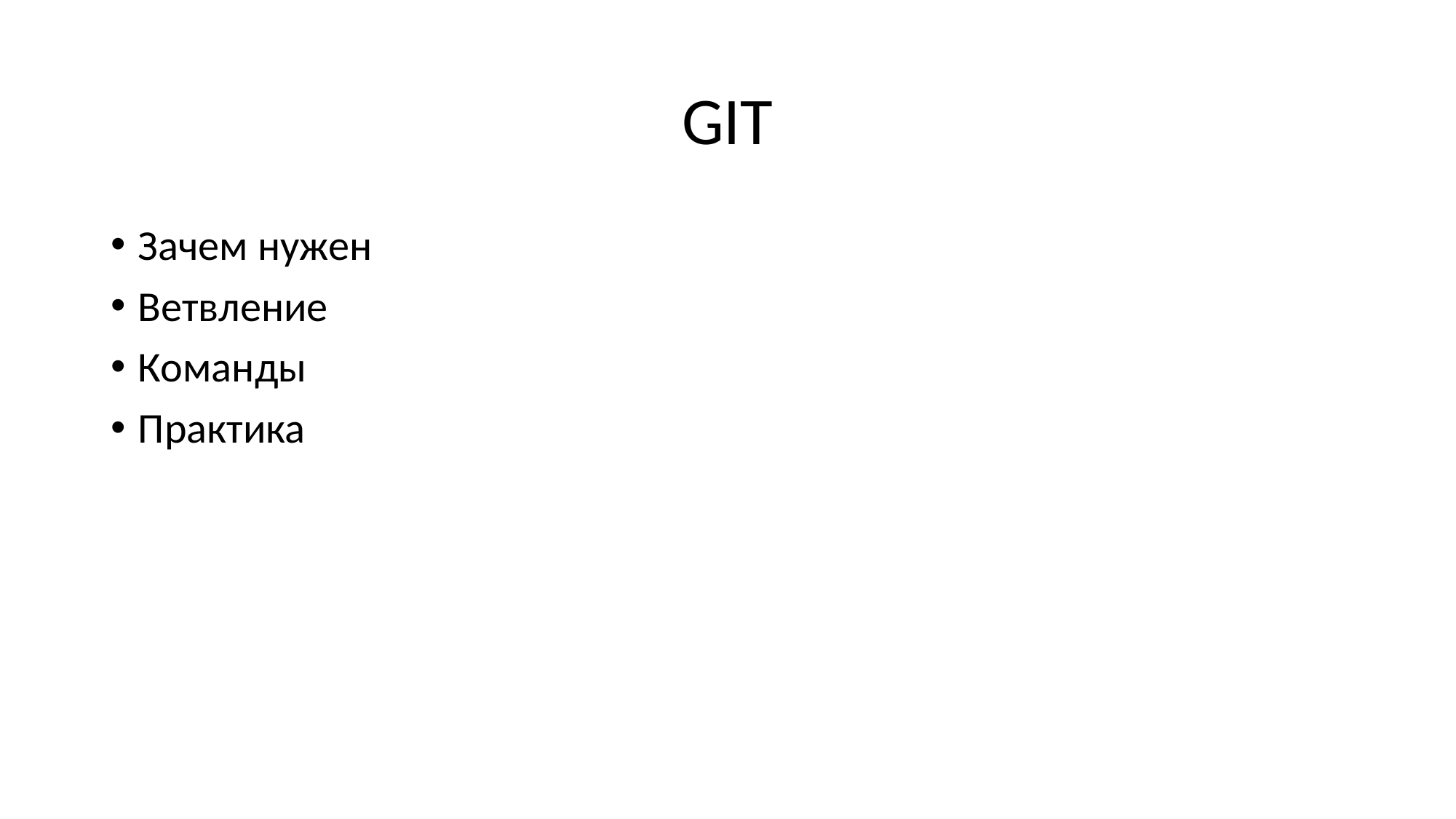

# GIT
Зачем нужен
Ветвление
Команды
Практика